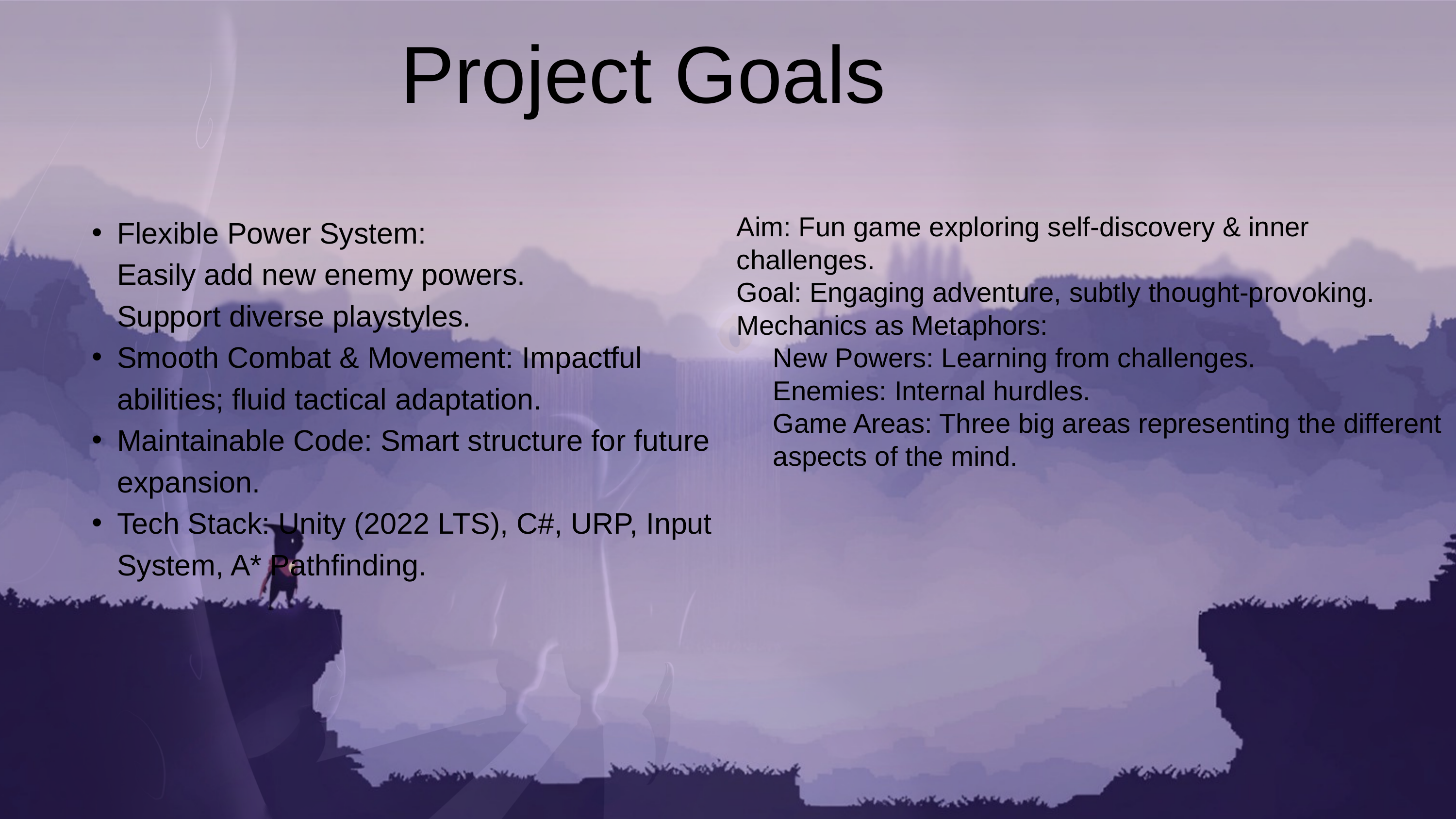

Project Goals

Flexible Power System:
Easily add new enemy powers.
Support diverse playstyles.
Smooth Combat & Movement: Impactful abilities; fluid tactical adaptation.
Maintainable Code: Smart structure for future expansion.
Tech Stack: Unity (2022 LTS), C#, URP, Input System, A* Pathfinding.

Aim: Fun game exploring self-discovery & inner challenges.
Goal: Engaging adventure, subtly thought-provoking.
Mechanics as Metaphors:
New Powers: Learning from challenges.
Enemies: Internal hurdles.
Game Areas: Three big areas representing the different aspects of the mind.